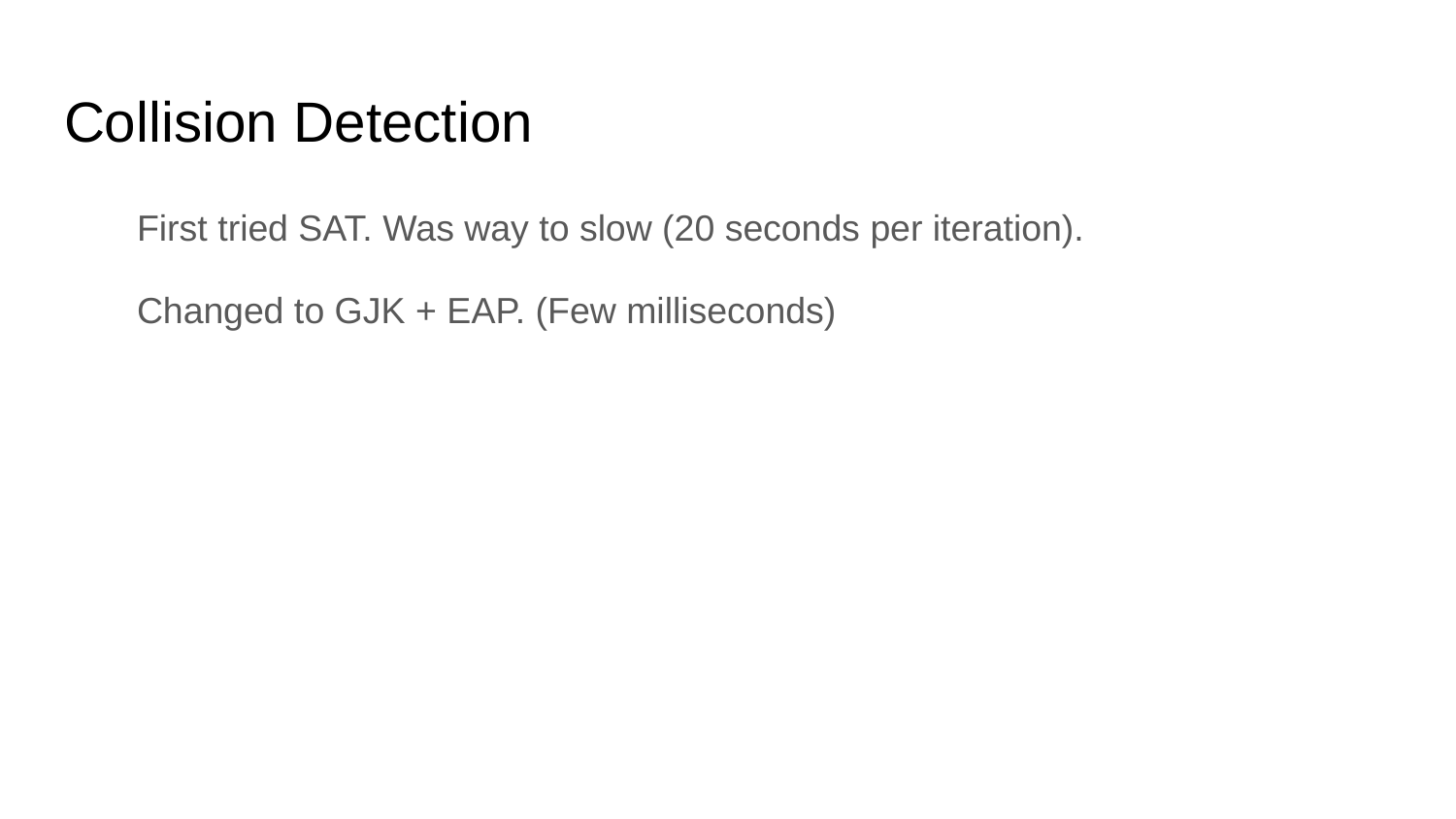

# Collision Detection
First tried SAT. Was way to slow (20 seconds per iteration).
Changed to GJK + EAP. (Few milliseconds)